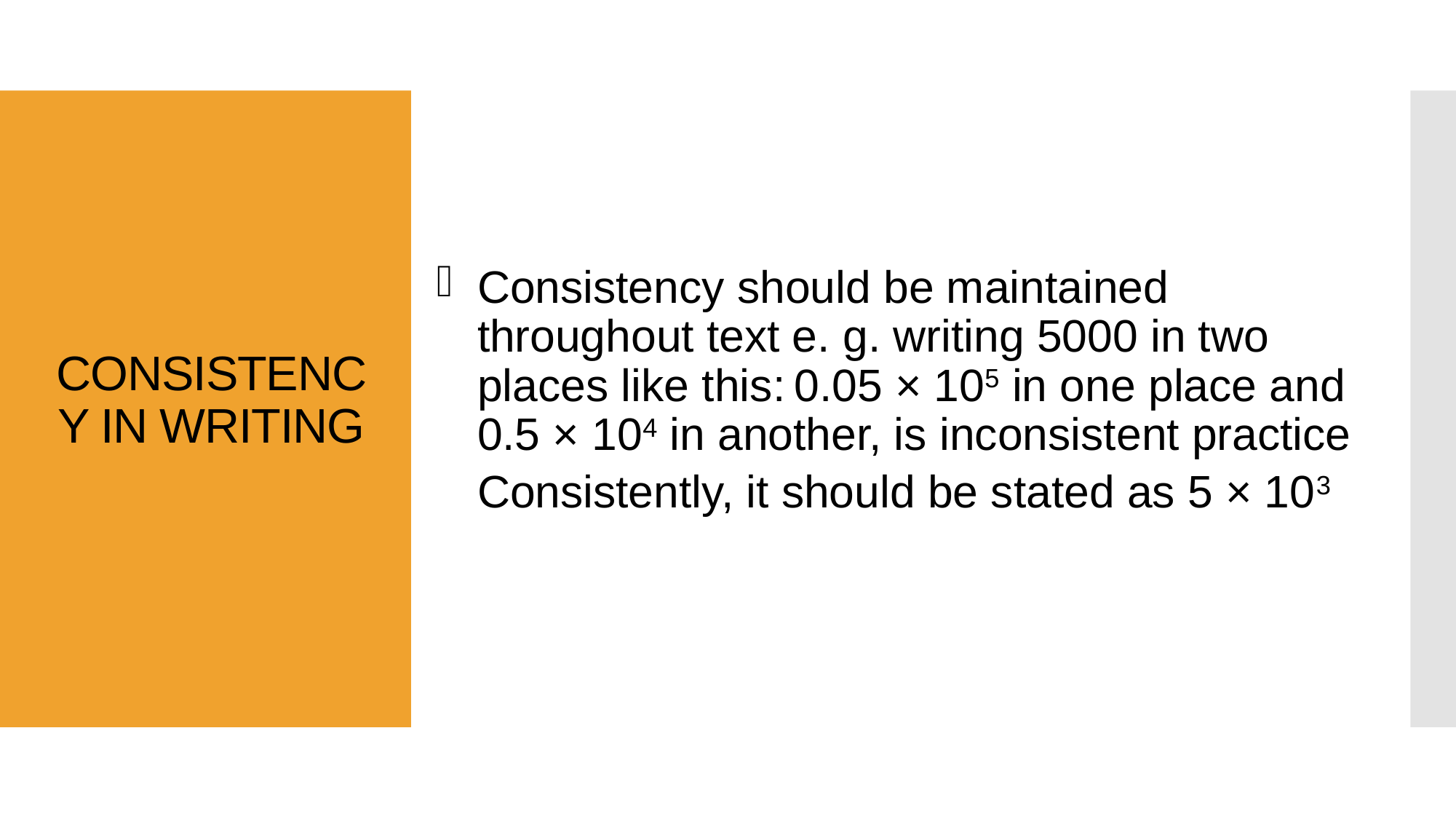

# CONSISTENCY IN WRITING
Consistency should be maintained throughout text e. g. writing 5000 in two places like this: 0.05 × 105 in one place and 0.5 × 104 in another, is inconsistent practice
	Consistently, it should be stated as 5 × 103